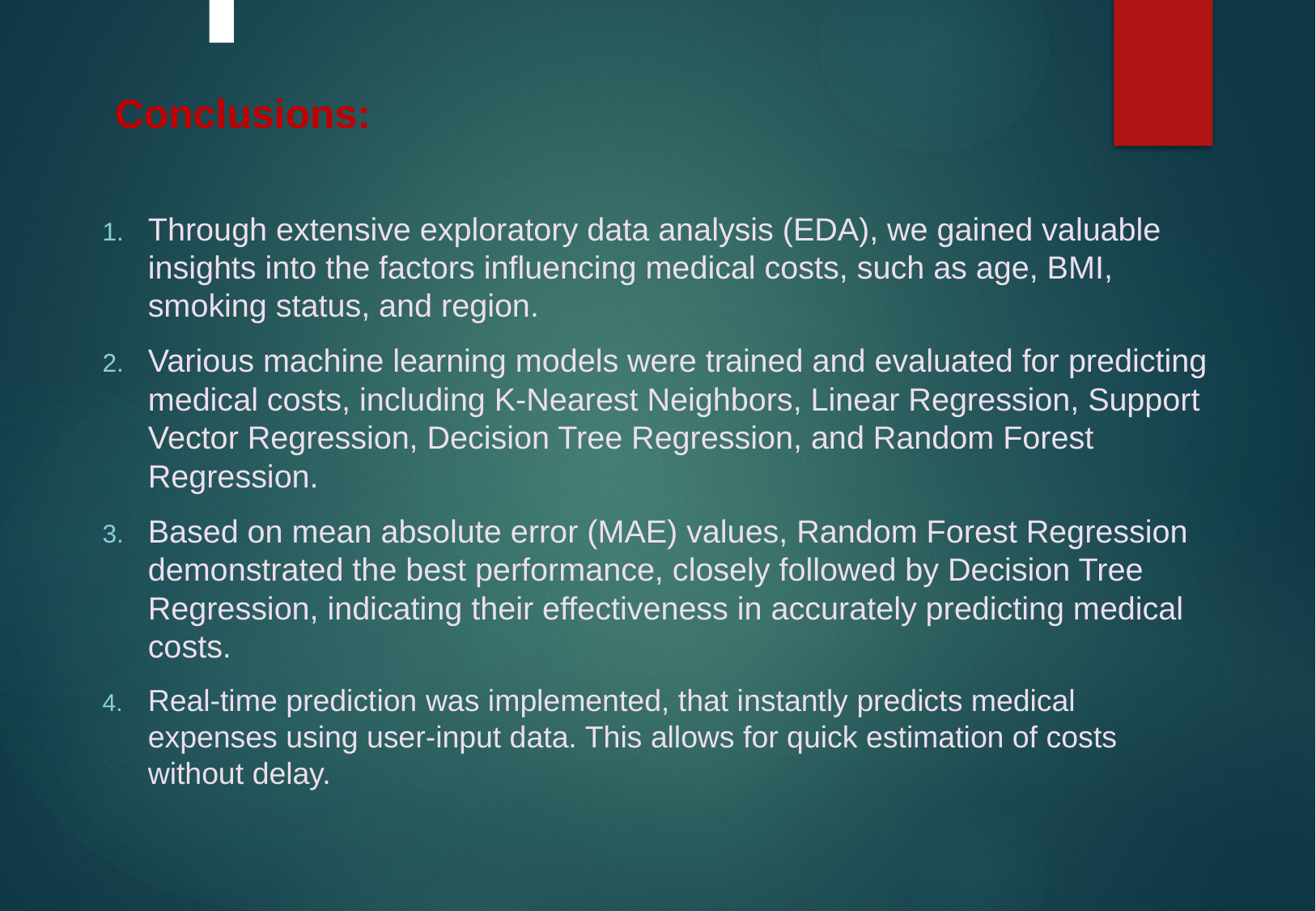

Conclusions:

Through extensive exploratory data analysis (EDA), we gained valuable insights into the factors influencing medical costs, such as age, BMI, smoking status, and region.
Various machine learning models were trained and evaluated for predicting medical costs, including K-Nearest Neighbors, Linear Regression, Support Vector Regression, Decision Tree Regression, and Random Forest Regression.
Based on mean absolute error (MAE) values, Random Forest Regression demonstrated the best performance, closely followed by Decision Tree Regression, indicating their effectiveness in accurately predicting medical costs.
Real-time prediction was implemented, that instantly predicts medical expenses using user-input data. This allows for quick estimation of costs without delay.